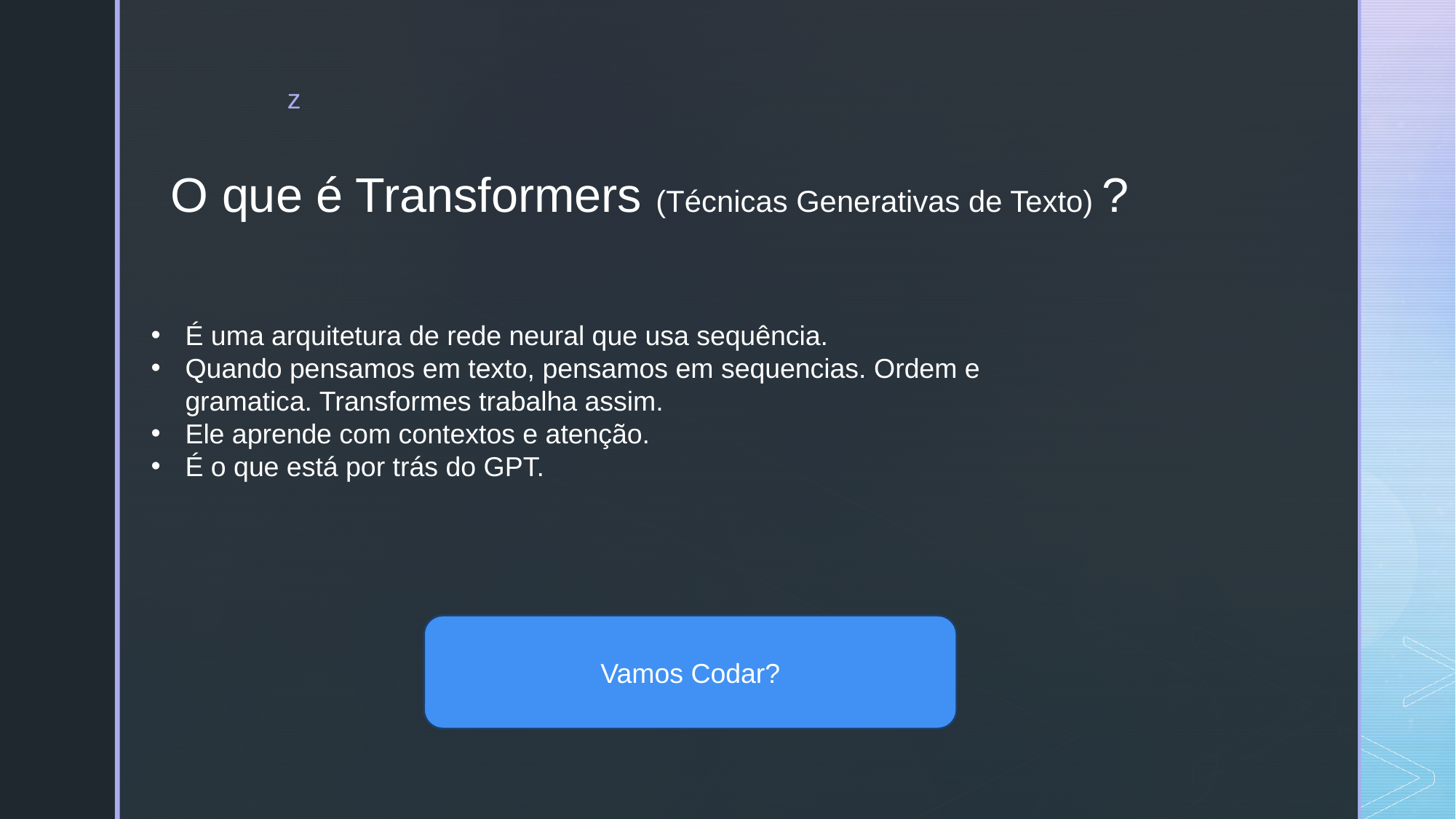

O que é Transformers (Técnicas Generativas de Texto) ?
É uma arquitetura de rede neural que usa sequência.
Quando pensamos em texto, pensamos em sequencias. Ordem e gramatica. Transformes trabalha assim.
Ele aprende com contextos e atenção.
É o que está por trás do GPT.
Vamos Codar?